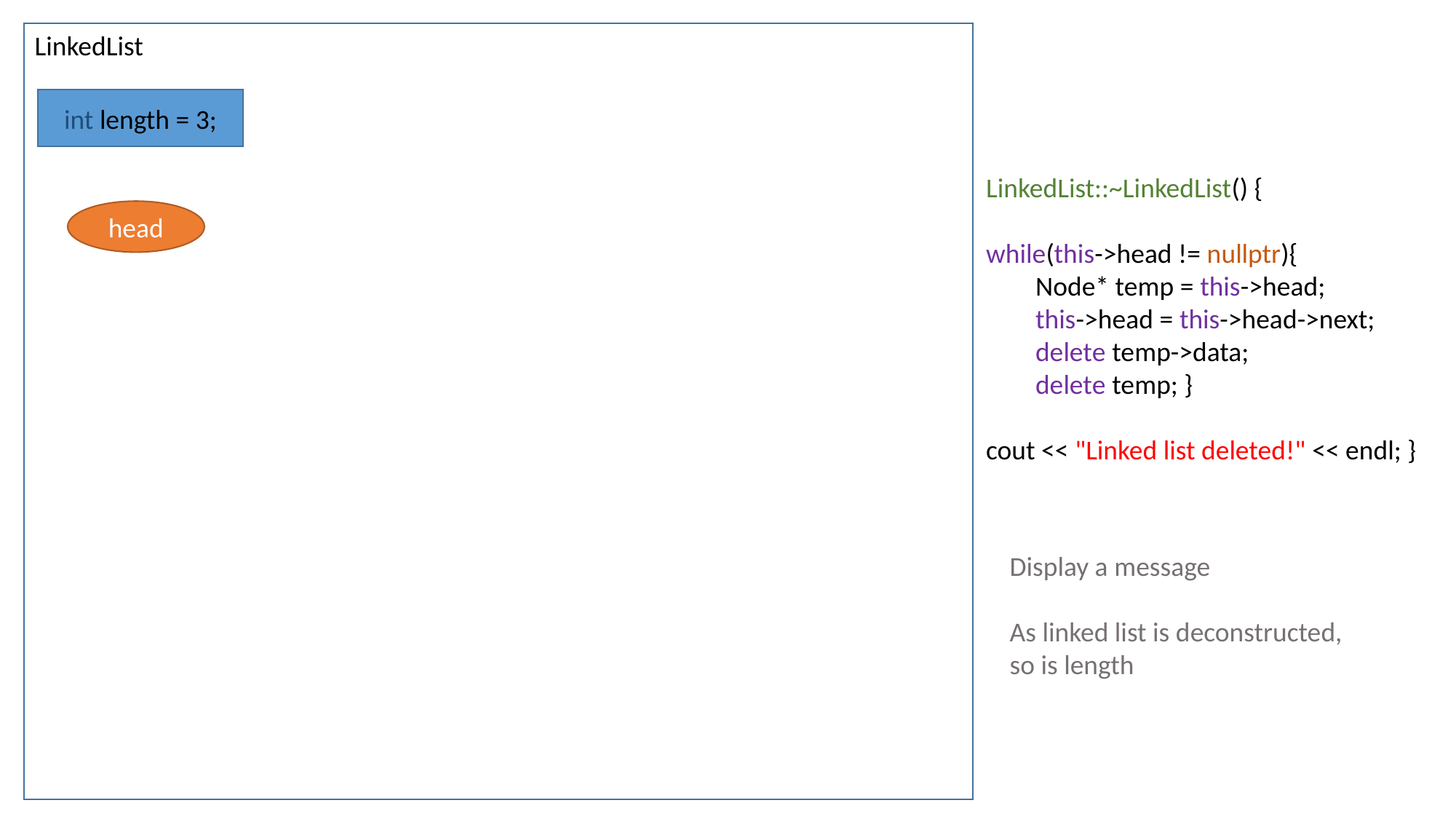

LinkedList

int length = 3;
LinkedList::~LinkedList() {

while(this->head != nullptr){
        Node* temp = this->head;
        this->head = this->head->next;
        delete temp->data;
        delete temp; }

cout << "Linked list deleted!" << endl; }
head
Display a message

As linked list is deconstructed,
so is length